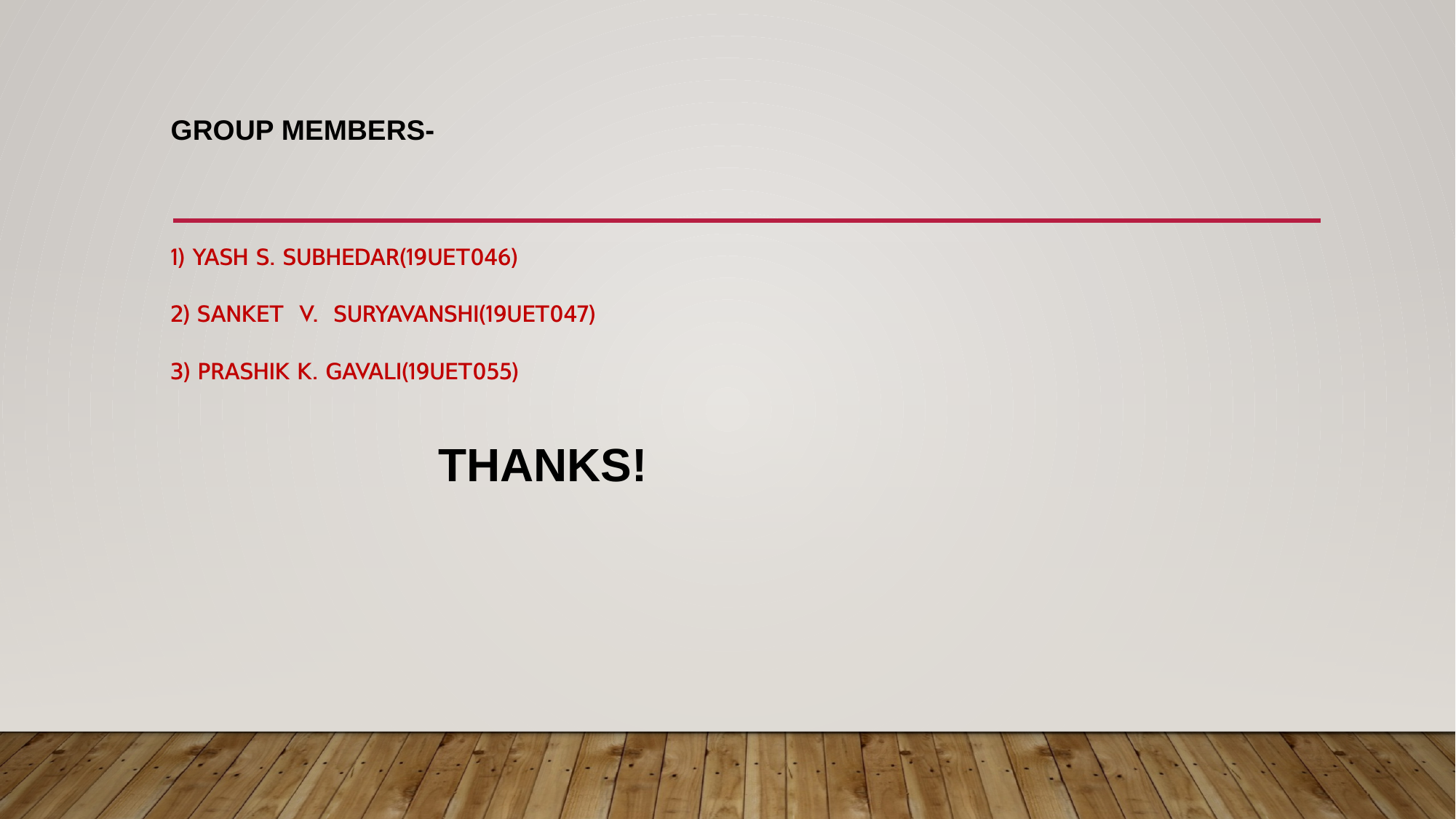

# Group members- 1) yash s. subhedar(19UET046) 2) sanket  v.  suryavanshi(19UET047) 3) prashik k. gavali(19UET055) THANKS!